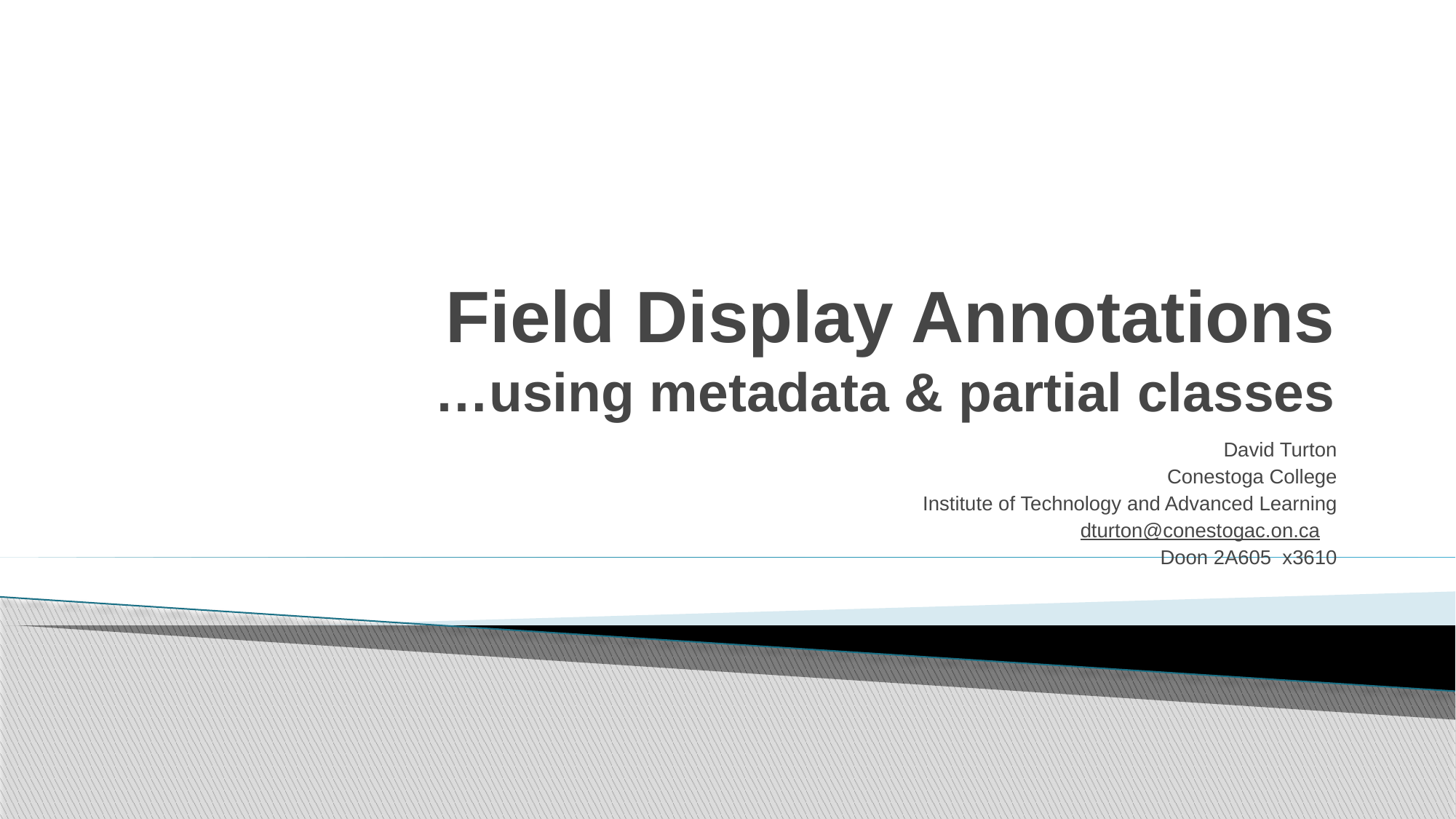

# Field Display Annotations …using metadata & partial classes
David Turton
Conestoga College
Institute of Technology and Advanced Learning
dturton@conestogac.on.ca
Doon 2A605  x3610